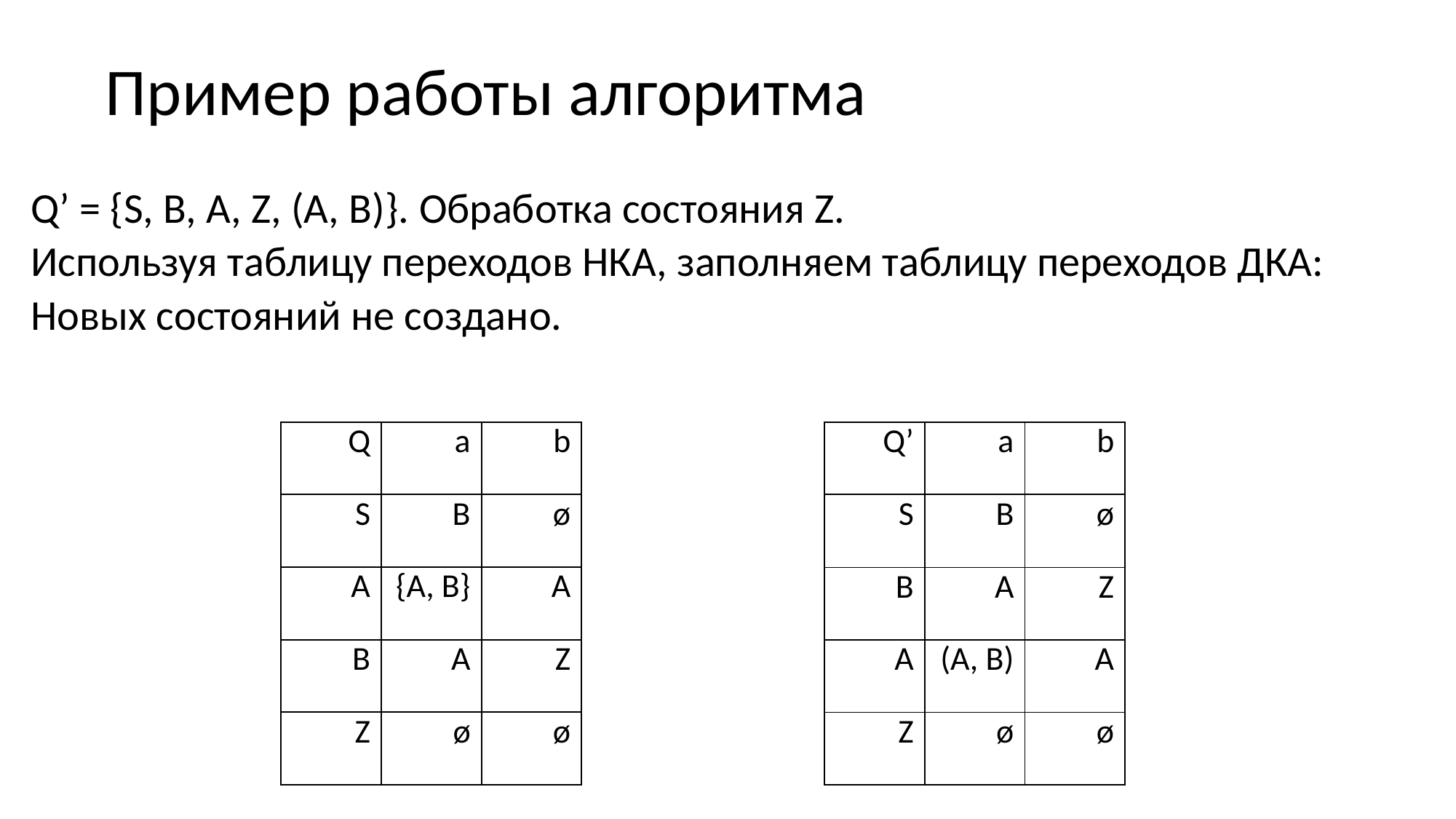

# Пример работы алгоритма
Q’ = {S, B, A, Z, (A, B)}. Обработка состояния Z.
Используя таблицу переходов НКА, заполняем таблицу переходов ДКА:
Новых состояний не создано.
| Q’ | a | b |
| --- | --- | --- |
| S | B | ø |
| B | A | Z |
| A | (A, B) | A |
| Z | ø | ø |
| Q | a | b |
| --- | --- | --- |
| S | B | ø |
| A | {A, B} | A |
| B | A | Z |
| Z | ø | ø |